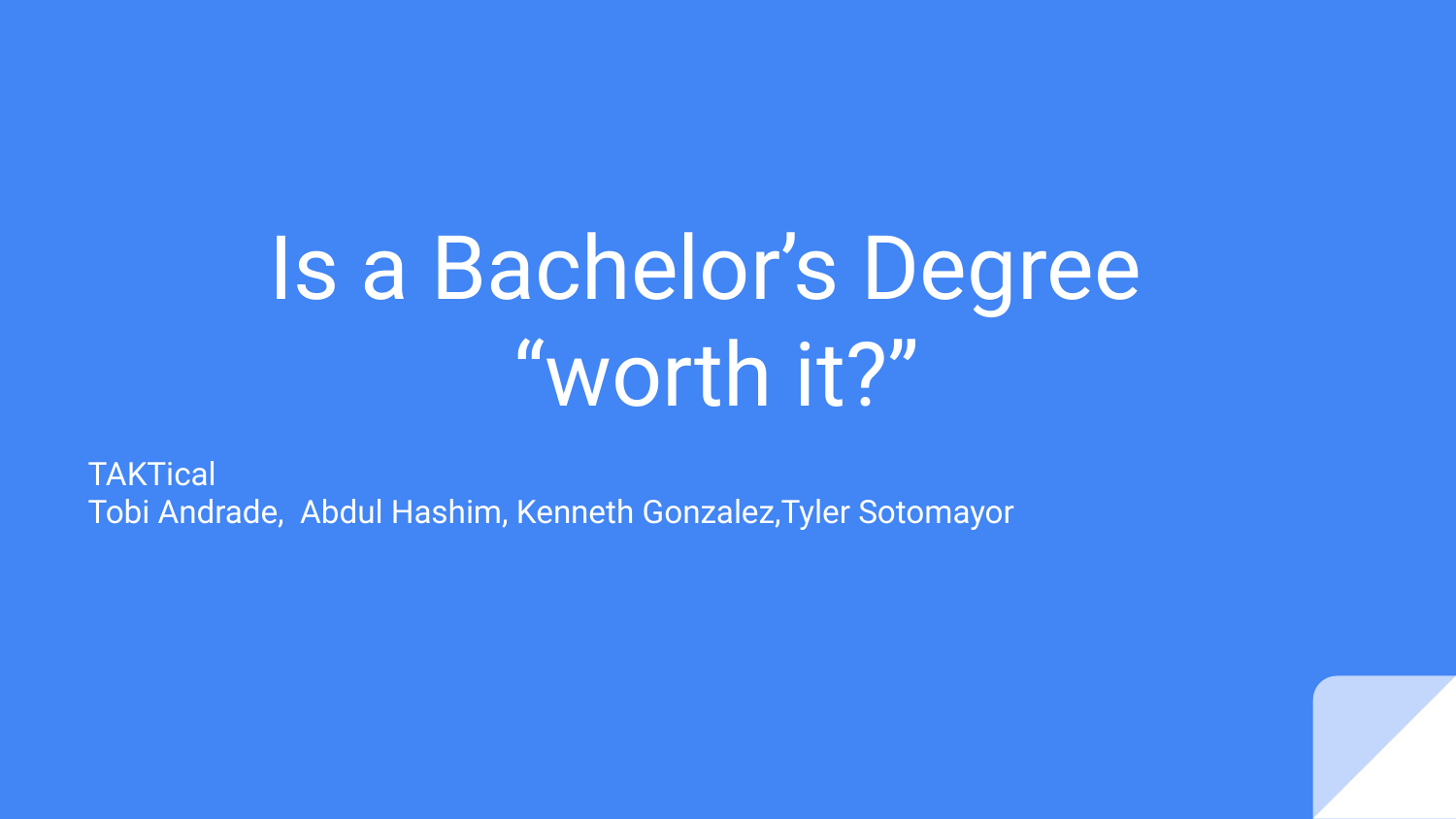

# Is a Bachelor’s Degree
“worth it?”
TAKTical
Tobi Andrade,  Abdul Hashim, Kenneth Gonzalez,Tyler Sotomayor